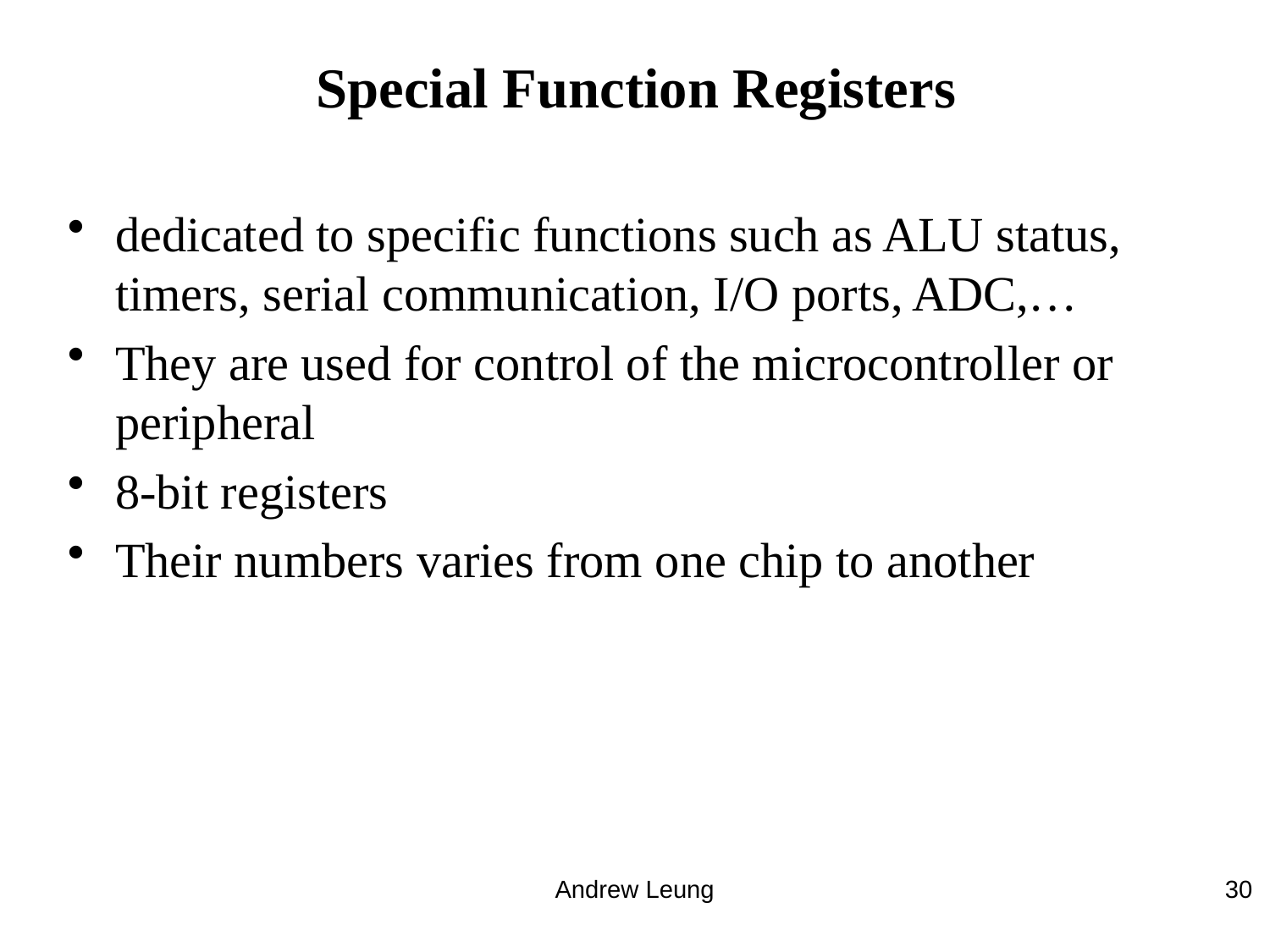

# Special Function Registers
dedicated to specific functions such as ALU status, timers, serial communication, I/O ports, ADC,…
They are used for control of the microcontroller or peripheral
8-bit registers
Their numbers varies from one chip to another

Andrew Leung
30